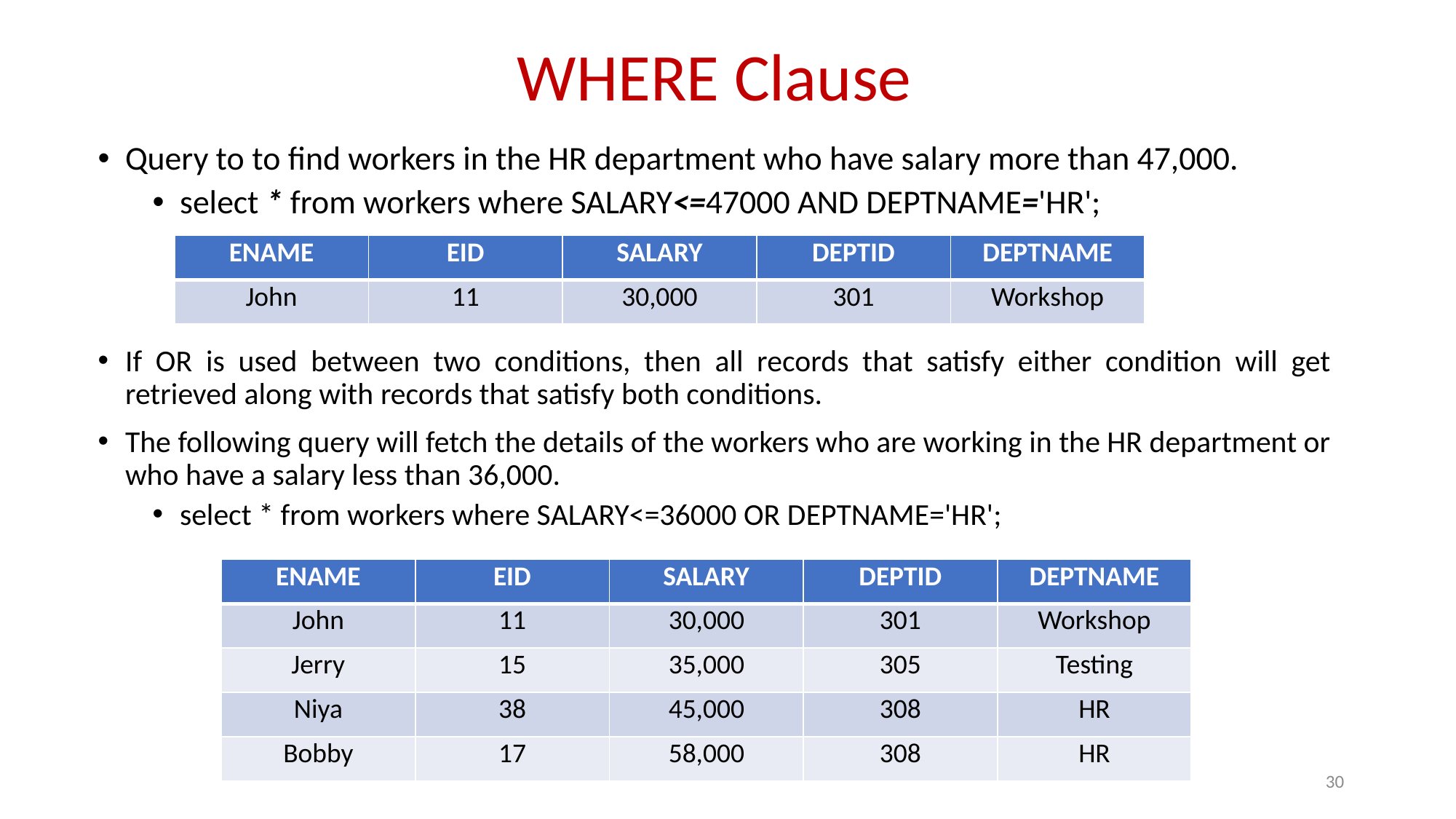

# WHERE Clause
Query to to find workers in the HR department who have salary more than 47,000.
select * from workers where SALARY<=47000 AND DEPTNAME='HR';

If OR is used between two conditions, then all records that satisfy either condition will get retrieved along with records that satisfy both conditions.
The following query will fetch the details of the workers who are working in the HR department or who have a salary less than 36,000.
select * from workers where SALARY<=36000 OR DEPTNAME='HR';
| ENAME | EID | SALARY | DEPTID | DEPTNAME |
| --- | --- | --- | --- | --- |
| John | 11 | 30,000 | 301 | Workshop |
| ENAME | EID | SALARY | DEPTID | DEPTNAME |
| --- | --- | --- | --- | --- |
| John | 11 | 30,000 | 301 | Workshop |
| Jerry | 15 | 35,000 | 305 | Testing |
| Niya | 38 | 45,000 | 308 | HR |
| Bobby | 17 | 58,000 | 308 | HR |
30